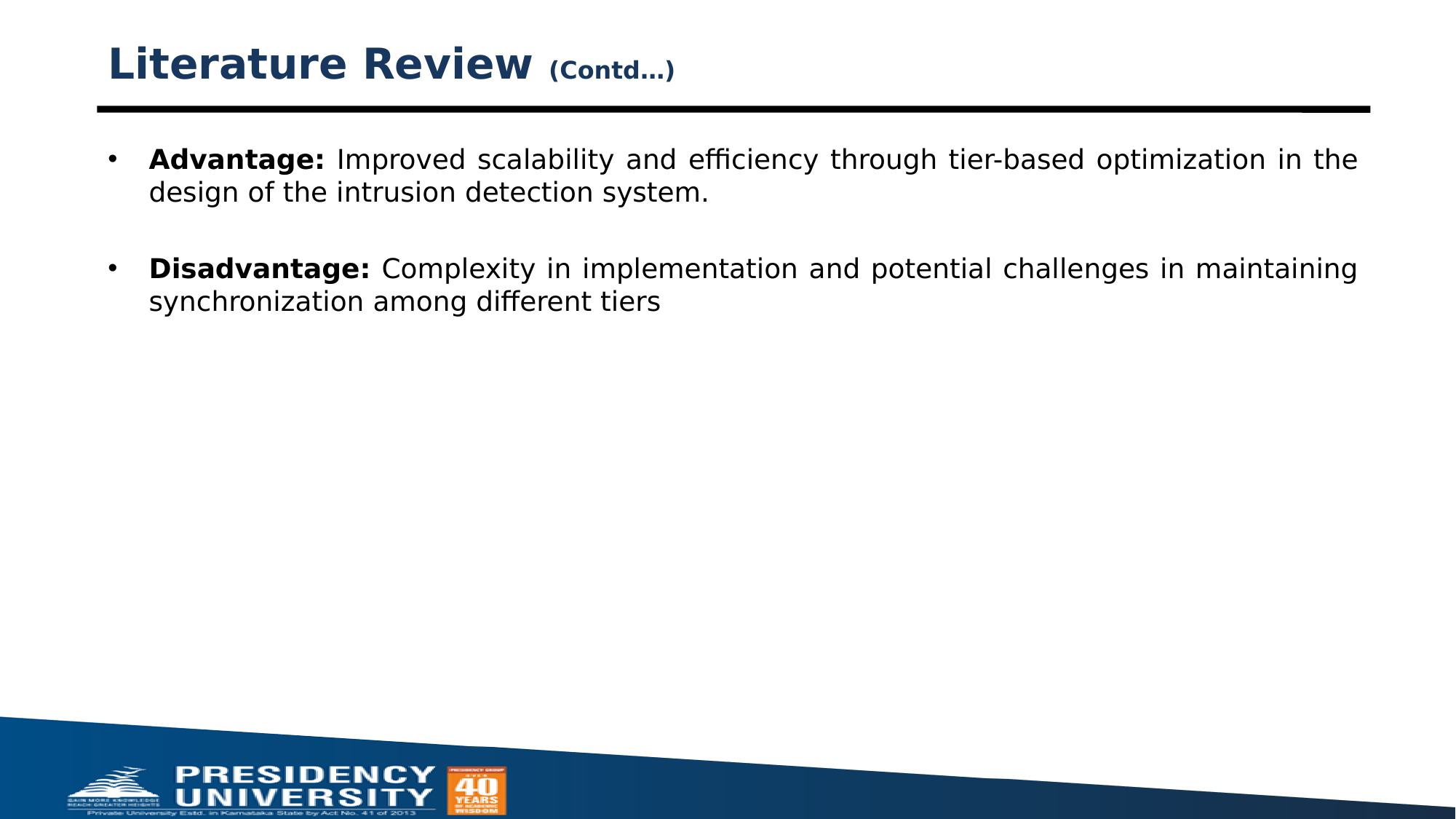

# Literature Review (Contd…)
Advantage: Improved scalability and efficiency through tier-based optimization in the design of the intrusion detection system.

Disadvantage: Complexity in implementation and potential challenges in maintaining synchronization among different tiers